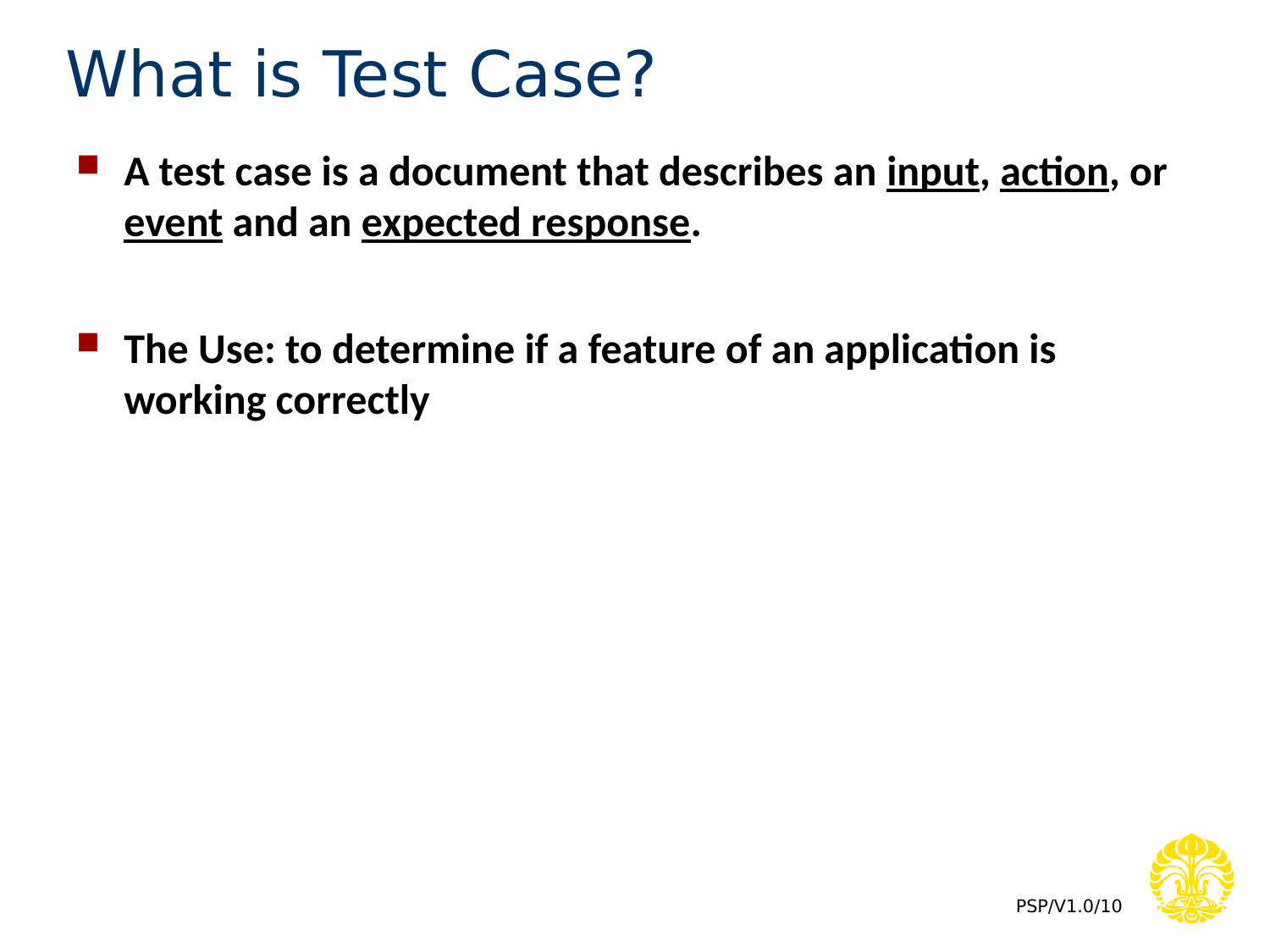

# What is Test Case?
A test case is a document that describes an input, action, or event and an expected response.

The Use: to determine if a feature of an application is working correctly